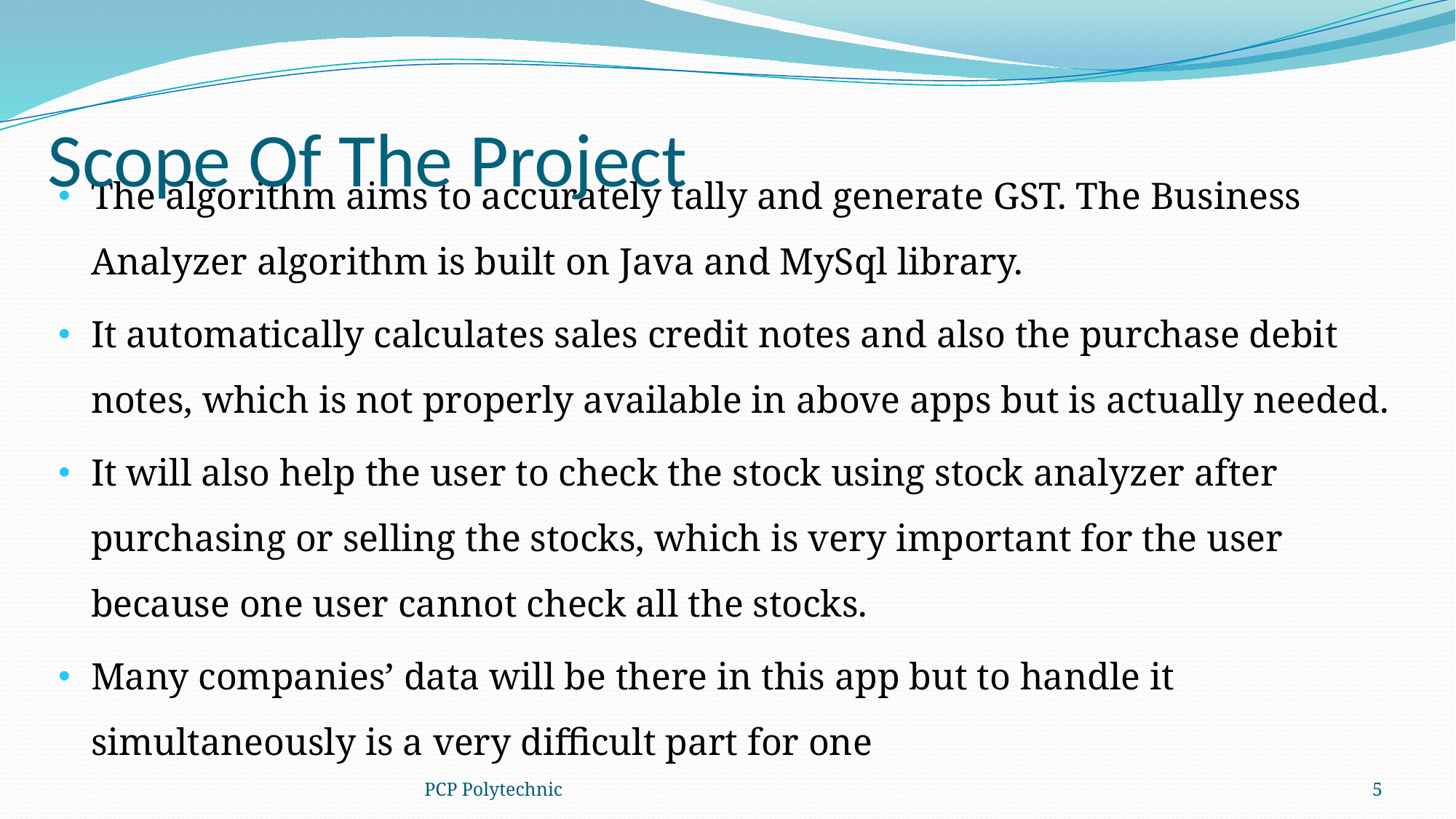

# Scope Of The Project

The algorithm aims to accurately tally and generate GST. The Business Analyzer algorithm is built on Java and MySql library.
It automatically calculates sales credit notes and also the purchase debit notes, which is not properly available in above apps but is actually needed.
It will also help the user to check the stock using stock analyzer after purchasing or selling the stocks, which is very important for the user because one user cannot check all the stocks.
Many companies’ data will be there in this app but to handle it simultaneously is a very difficult part for one
PCP Polytechnic
5